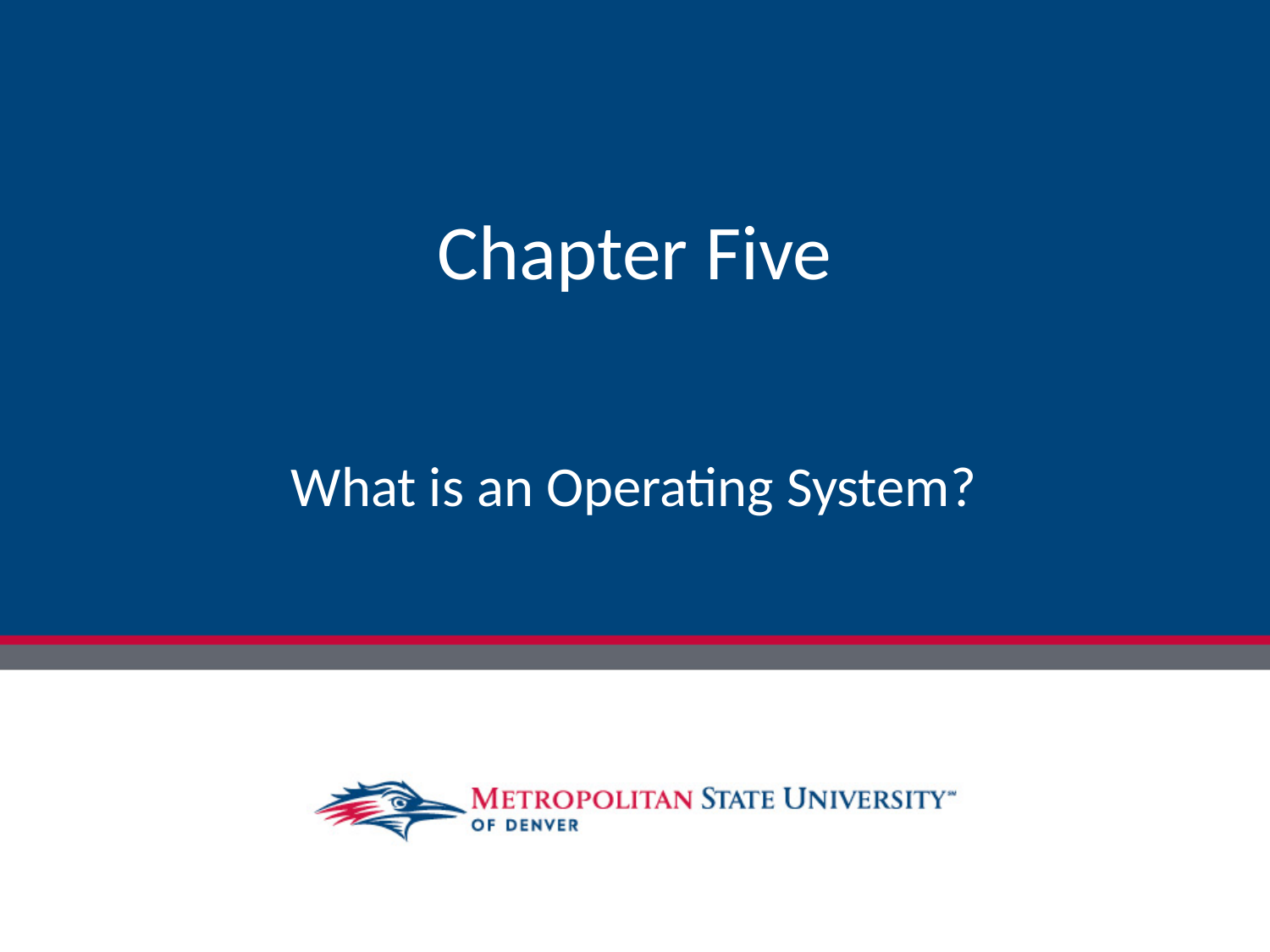

# Chapter Five
What is an Operating System?